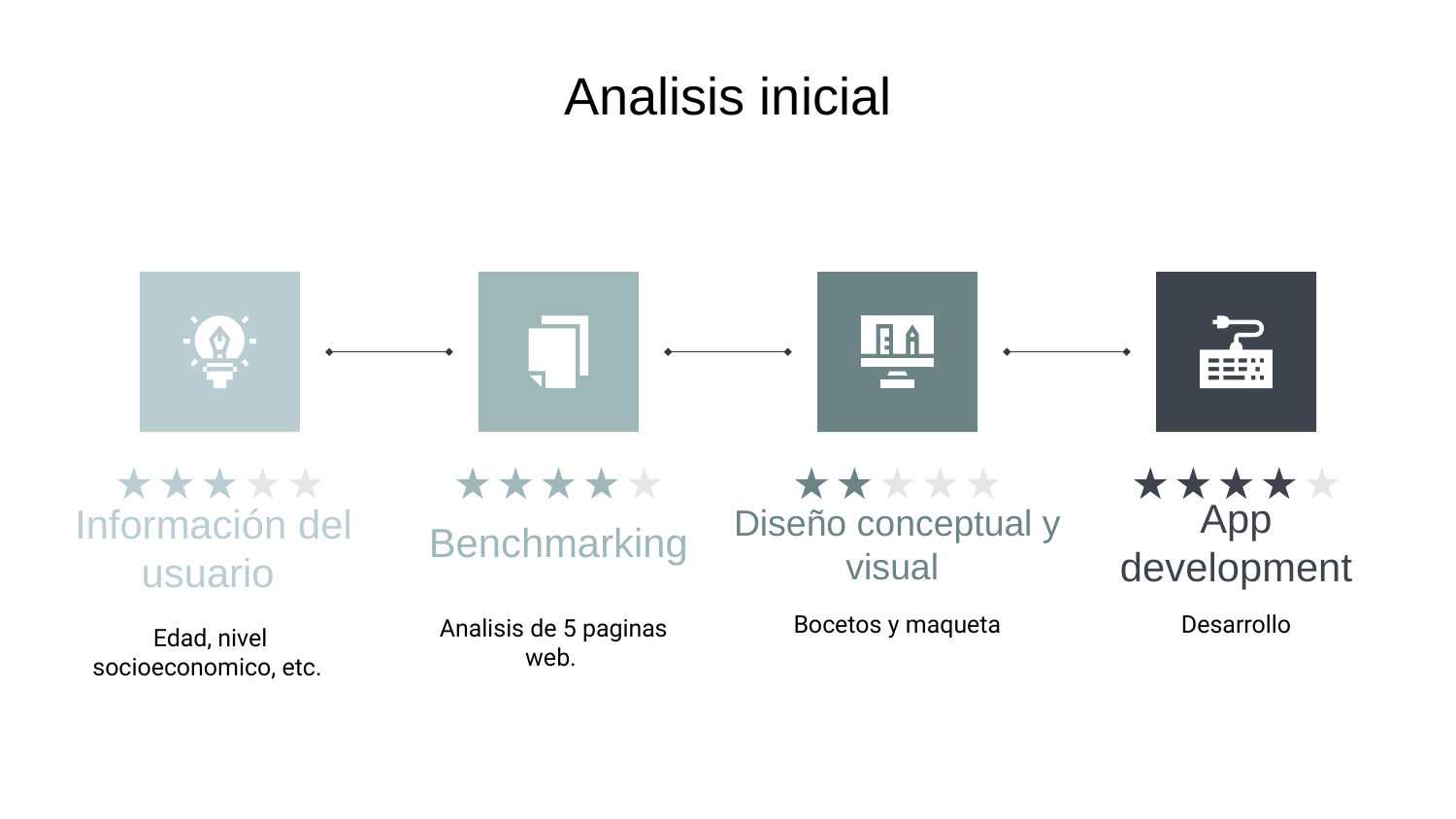

# Analisis inicial

Información del usuario
Edad, nivel socioeconomico, etc.

Benchmarking
Analisis de 5 paginas web.

Diseño conceptual y visual
Bocetos y maqueta

App development
Desarrollo